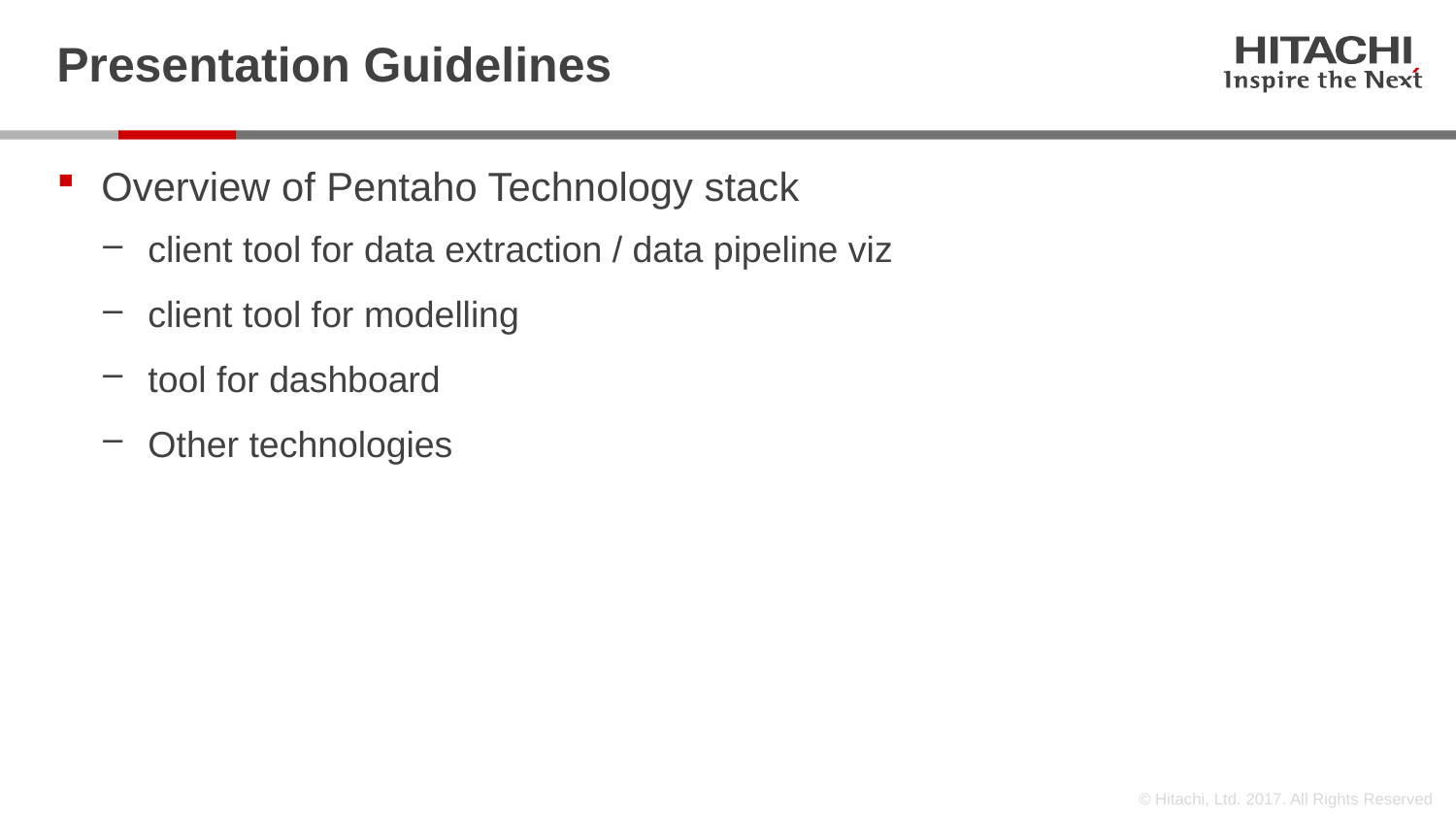

# Presentation Guidelines
Overview of Pentaho Technology stack
client tool for data extraction / data pipeline viz
client tool for modelling
tool for dashboard
Other technologies